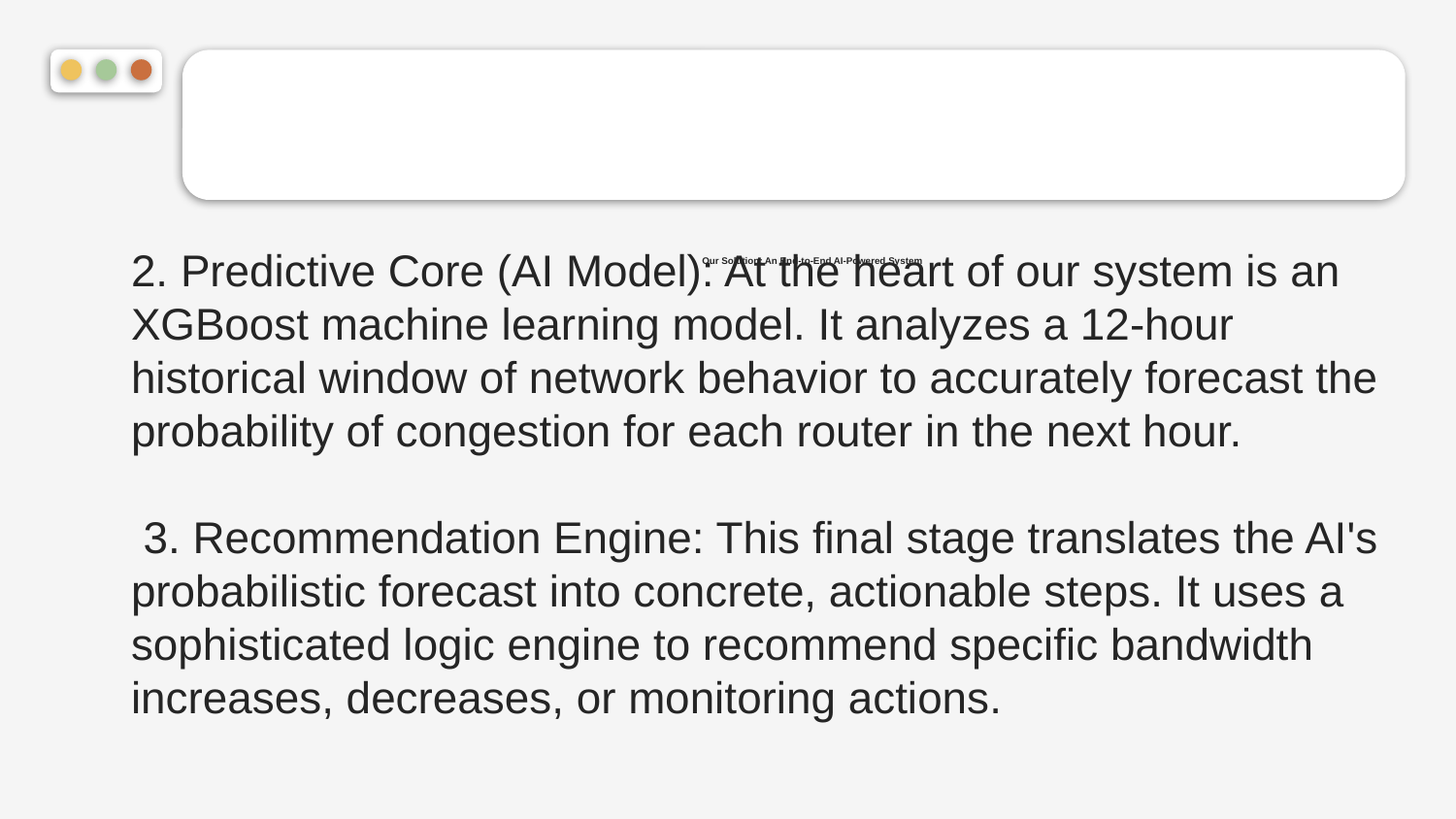

# Our Solution: An End-to-End AI-Powered System
2. Predictive Core (AI Model): At the heart of our system is an XGBoost machine learning model. It analyzes a 12-hour historical window of network behavior to accurately forecast the probability of congestion for each router in the next hour.

 3. Recommendation Engine: This final stage translates the AI's probabilistic forecast into concrete, actionable steps. It uses a sophisticated logic engine to recommend specific bandwidth increases, decreases, or monitoring actions.